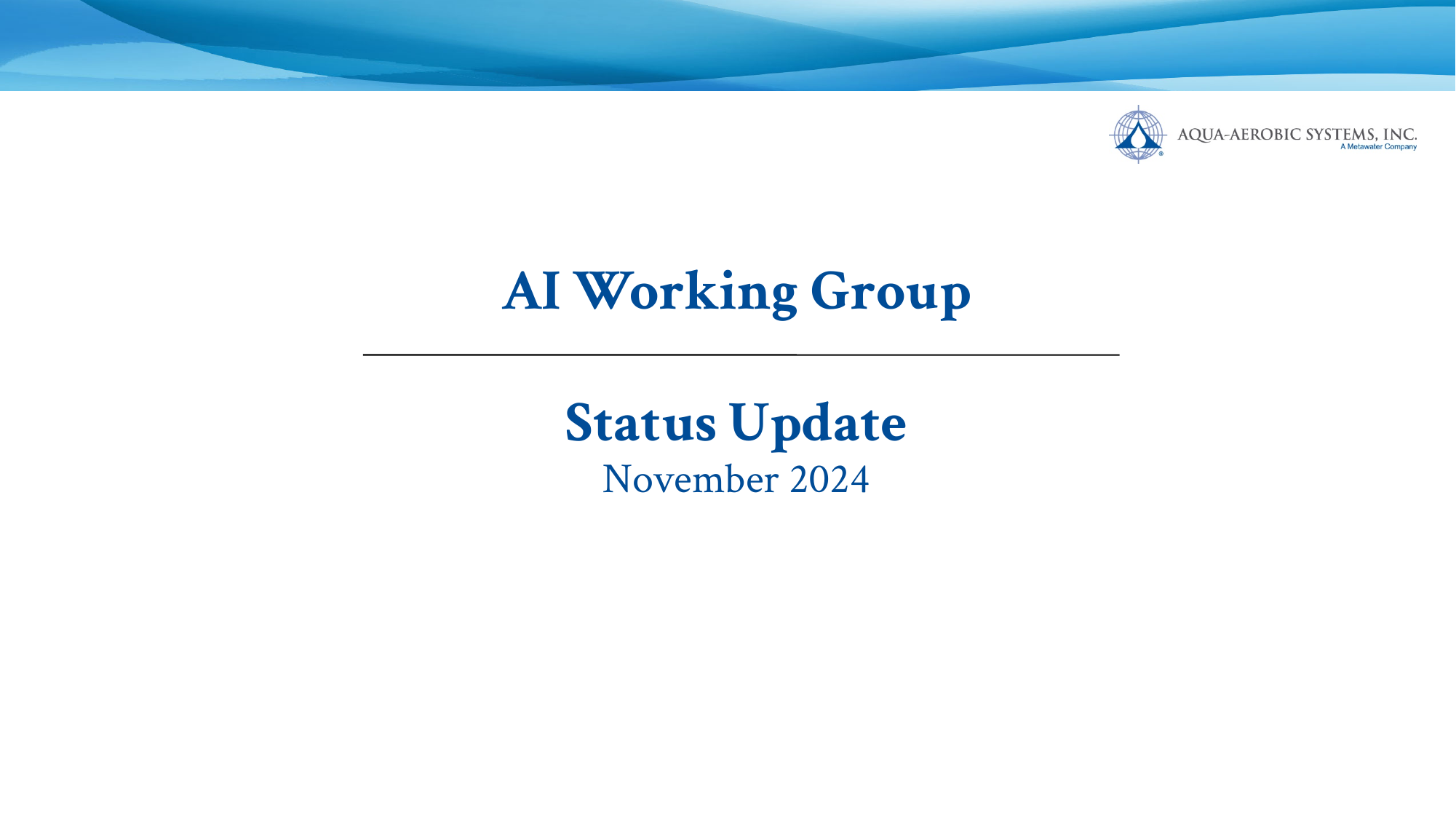

AI Working Group

Status Update
November 2024